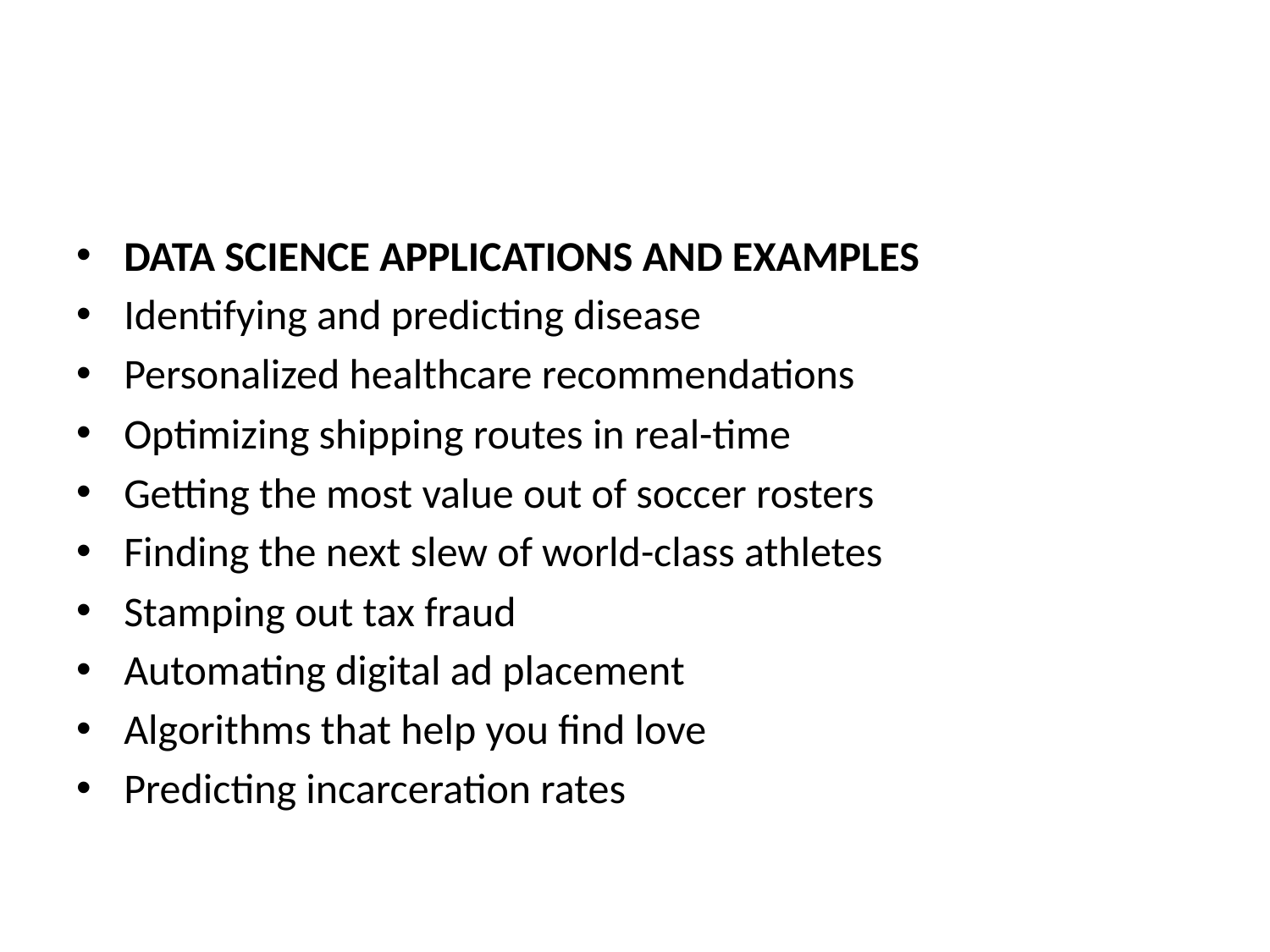

#
DATA SCIENCE APPLICATIONS AND EXAMPLES
Identifying and predicting disease
Personalized healthcare recommendations
Optimizing shipping routes in real-time
Getting the most value out of soccer rosters
Finding the next slew of world-class athletes
Stamping out tax fraud
Automating digital ad placement
Algorithms that help you find love
Predicting incarceration rates